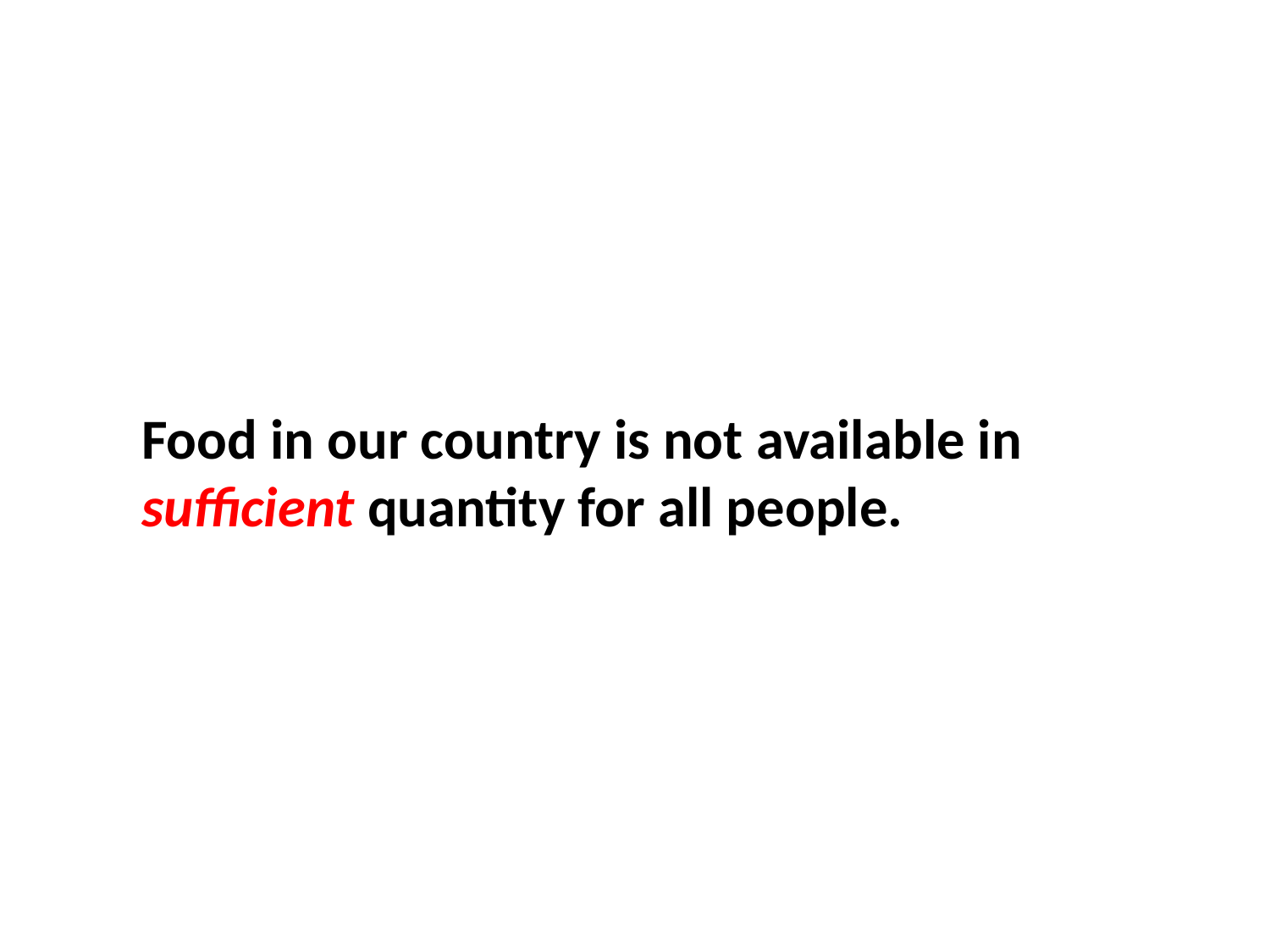

Food in our country is not available in sufficient quantity for all people.